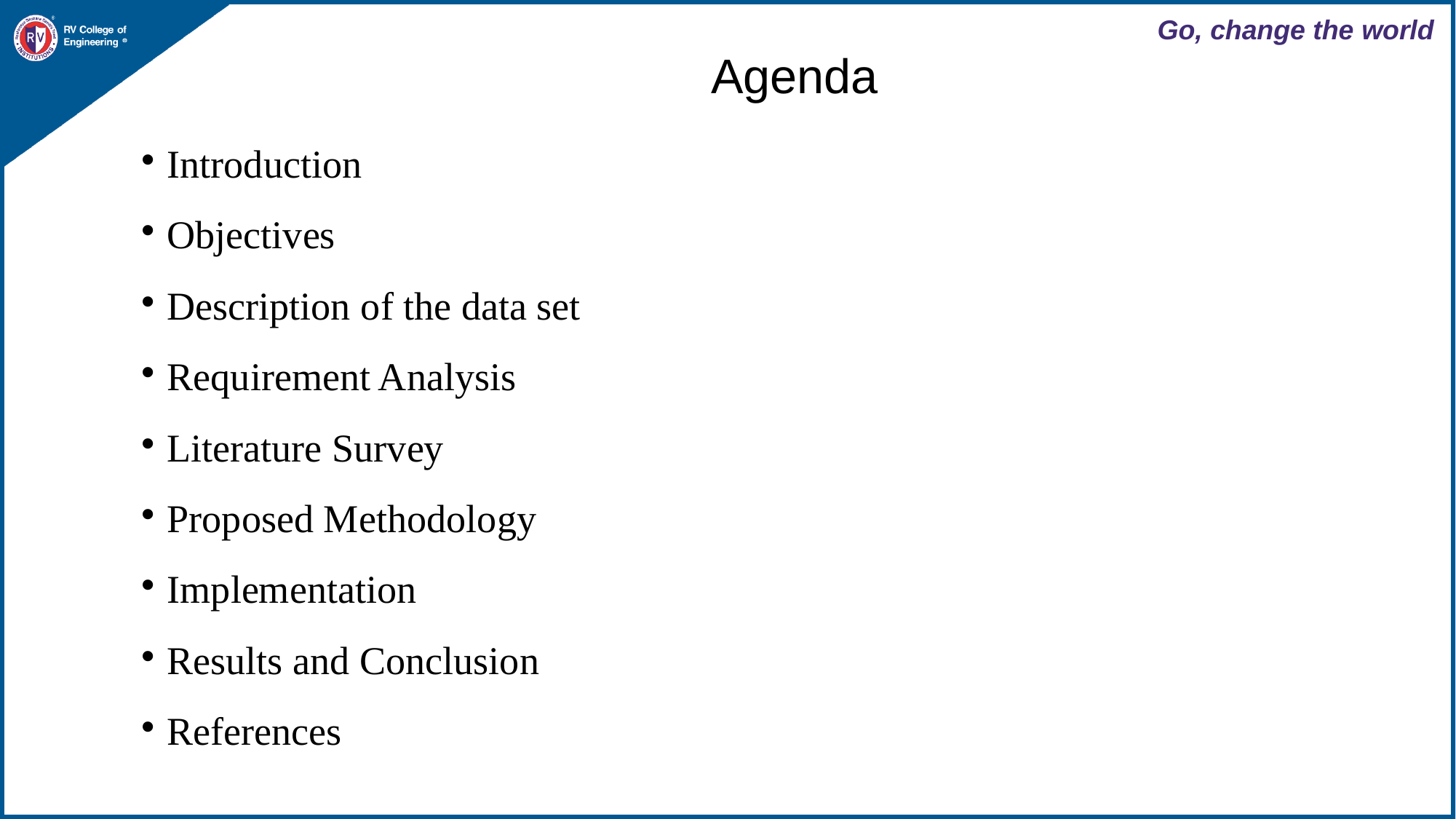

Agenda
Introduction
Objectives
Description of the data set
Requirement Analysis
Literature Survey
Proposed Methodology
Implementation
Results and Conclusion
References